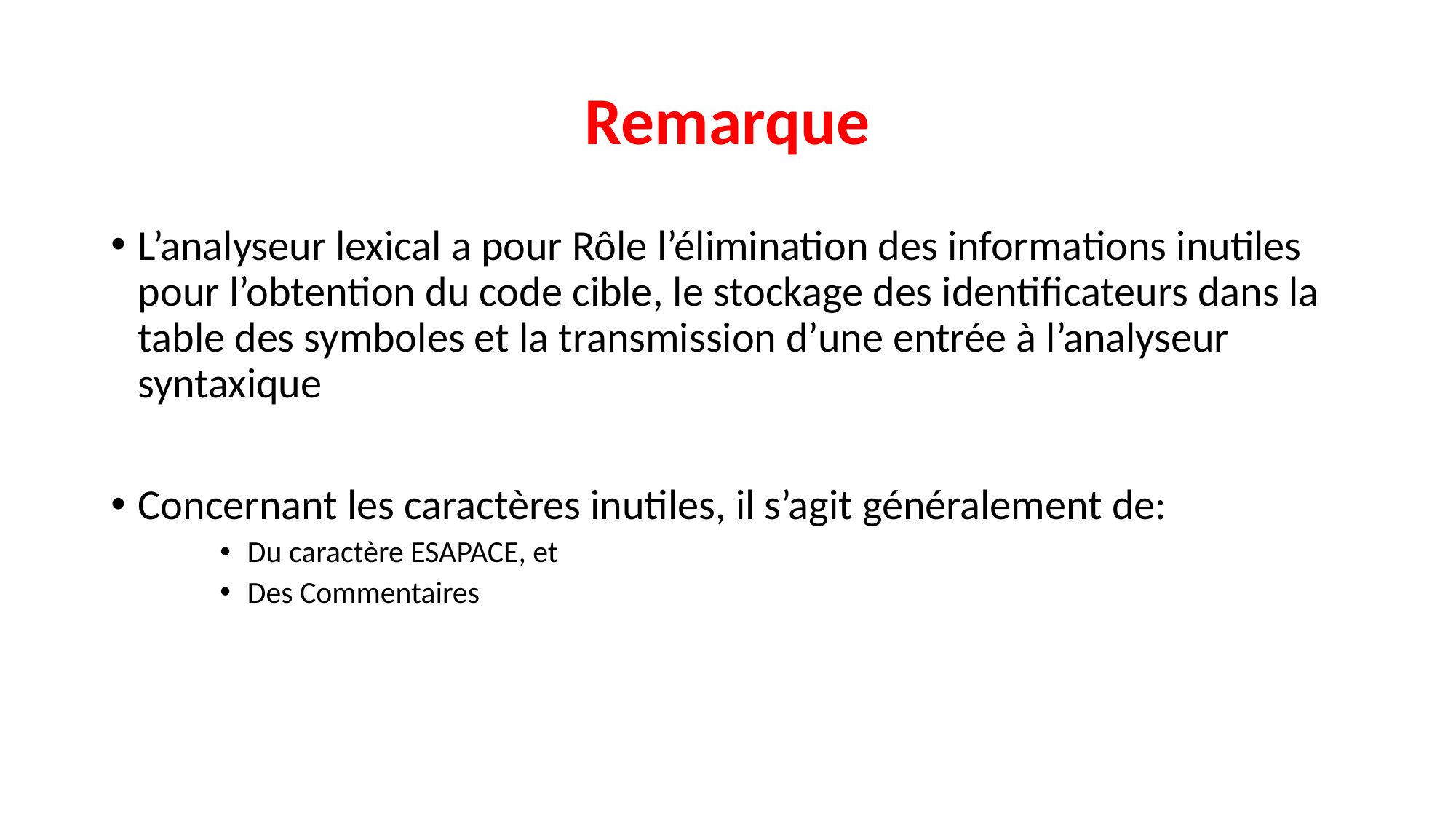

# Remarque
L’analyseur lexical a pour Rôle l’élimination des informations inutiles pour l’obtention du code cible, le stockage des identificateurs dans la table des symboles et la transmission d’une entrée à l’analyseur syntaxique

Concernant les caractères inutiles, il s’agit généralement de:
Du caractère ESAPACE, et
Des Commentaires